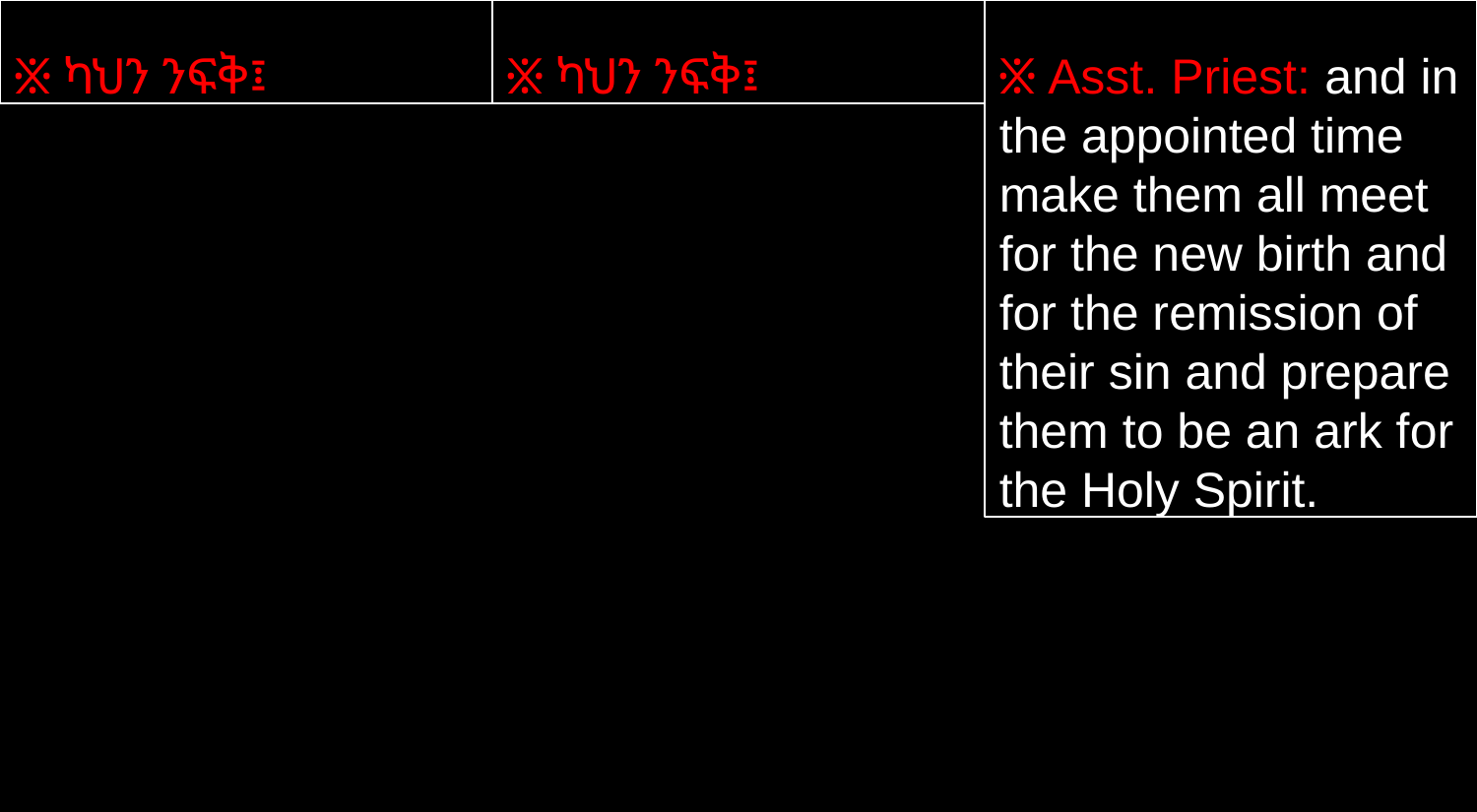

፠ ካህን ንፍቅ፤

፠ ካህን ንፍቅ፤

፠ Asst. Priest: and in the appointed time make them all meet for the new birth and for the remission of their sin and prepare them to be an ark for the Holy Spirit.